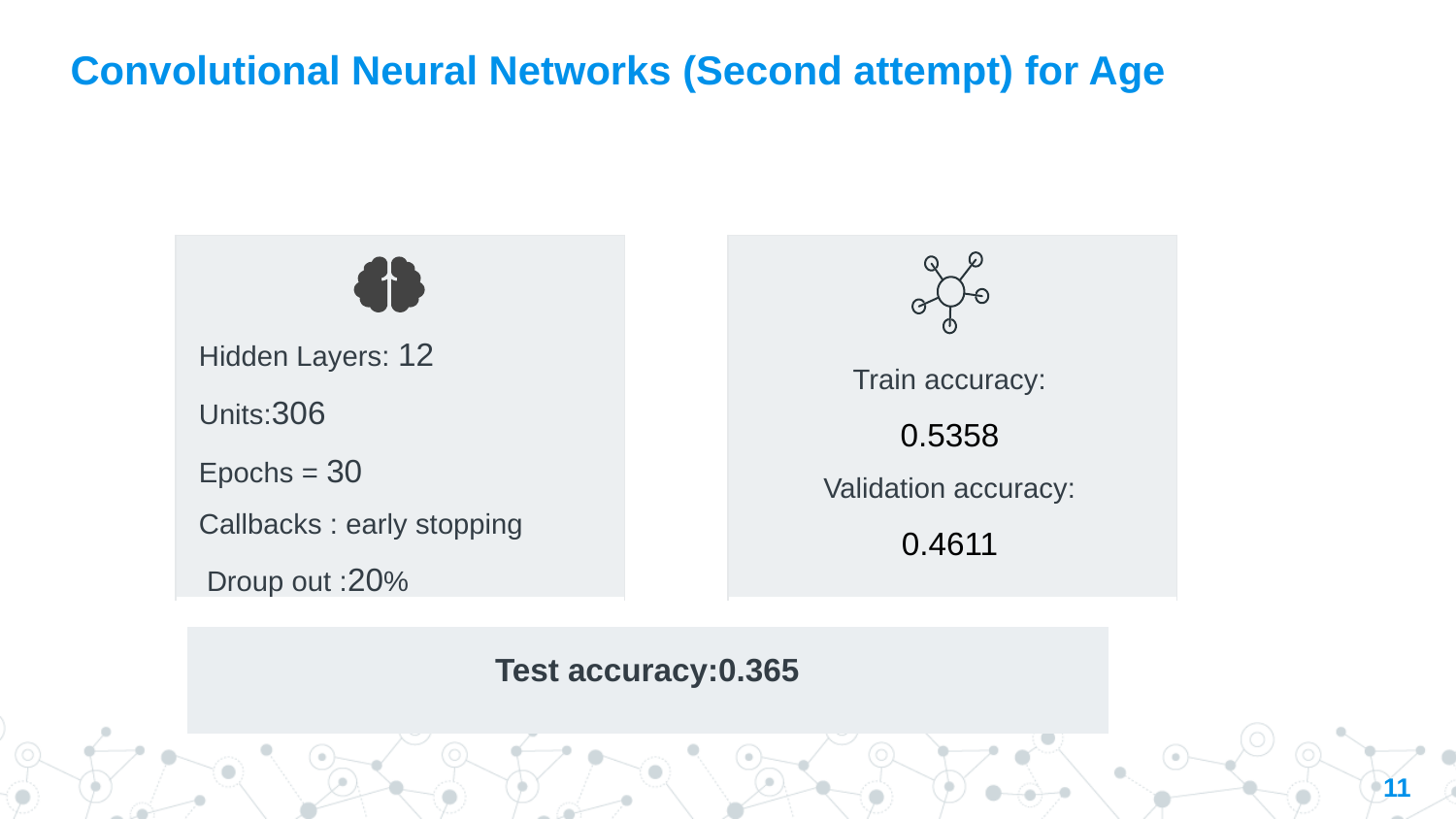

# Convolutional Neural Networks (Second attempt) for Age
|  |
| --- |
|  |
| --- |

Hidden Layers: 12
Units:306
Epochs = 30
Callbacks : early stopping
 Droup out :20%
Train accuracy:
 0.5358
Validation accuracy:
0.4611

| Test accuracy:0.365 |
| --- |
11